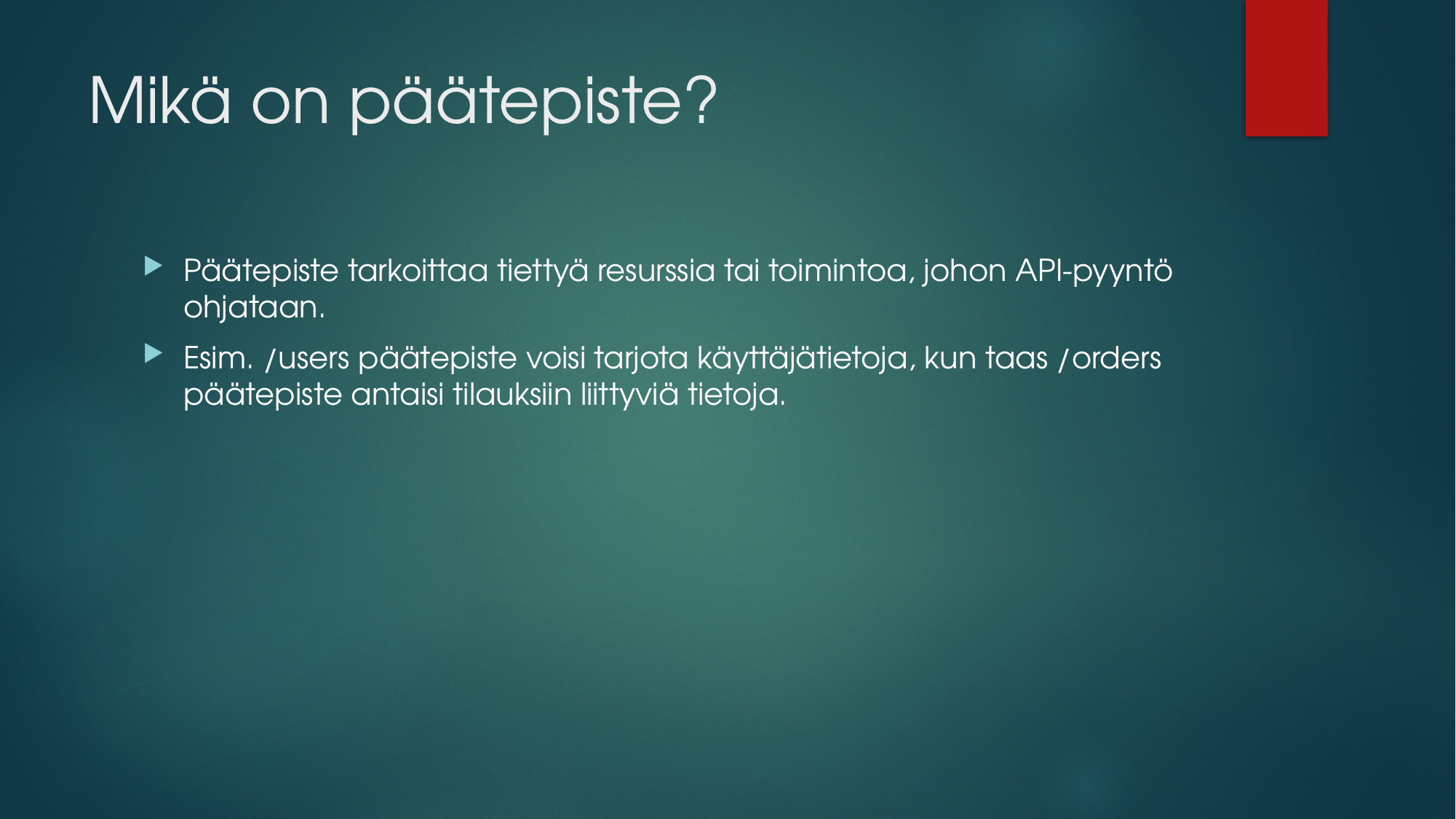

# Mikä on päätepiste?
Päätepiste tarkoittaa tiettyä resurssia tai toimintoa, johon API-pyyntö ohjataan.
Esim. /users päätepiste voisi tarjota käyttäjätietoja, kun taas /orders päätepiste antaisi tilauksiin liittyviä tietoja.